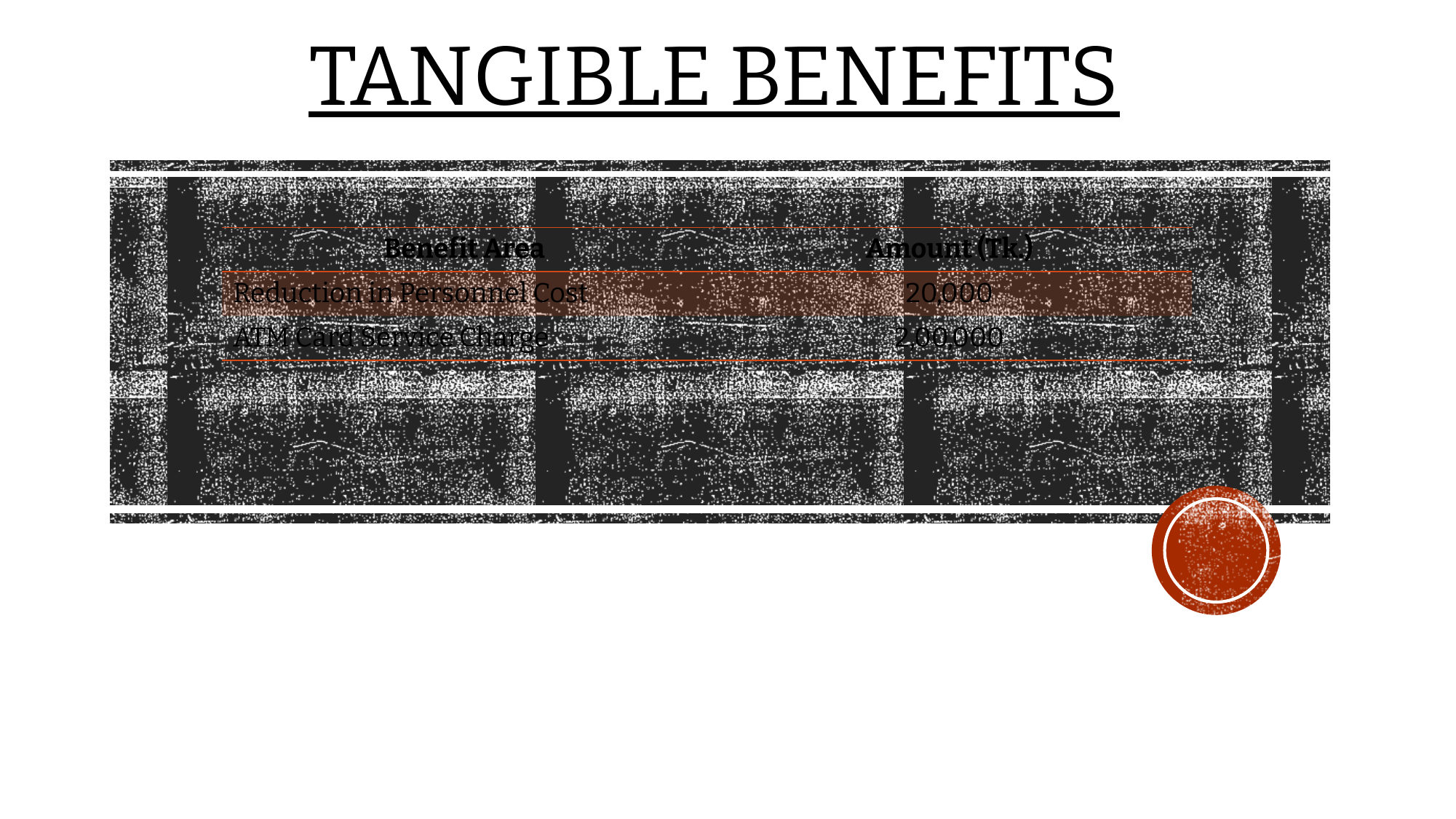

# Tangible benefits
| Benefit Area | Amount (Tk.) |
| --- | --- |
| Reduction in Personnel Cost | 20,000 |
| ATM Card Service Charge | 2,00,000 |